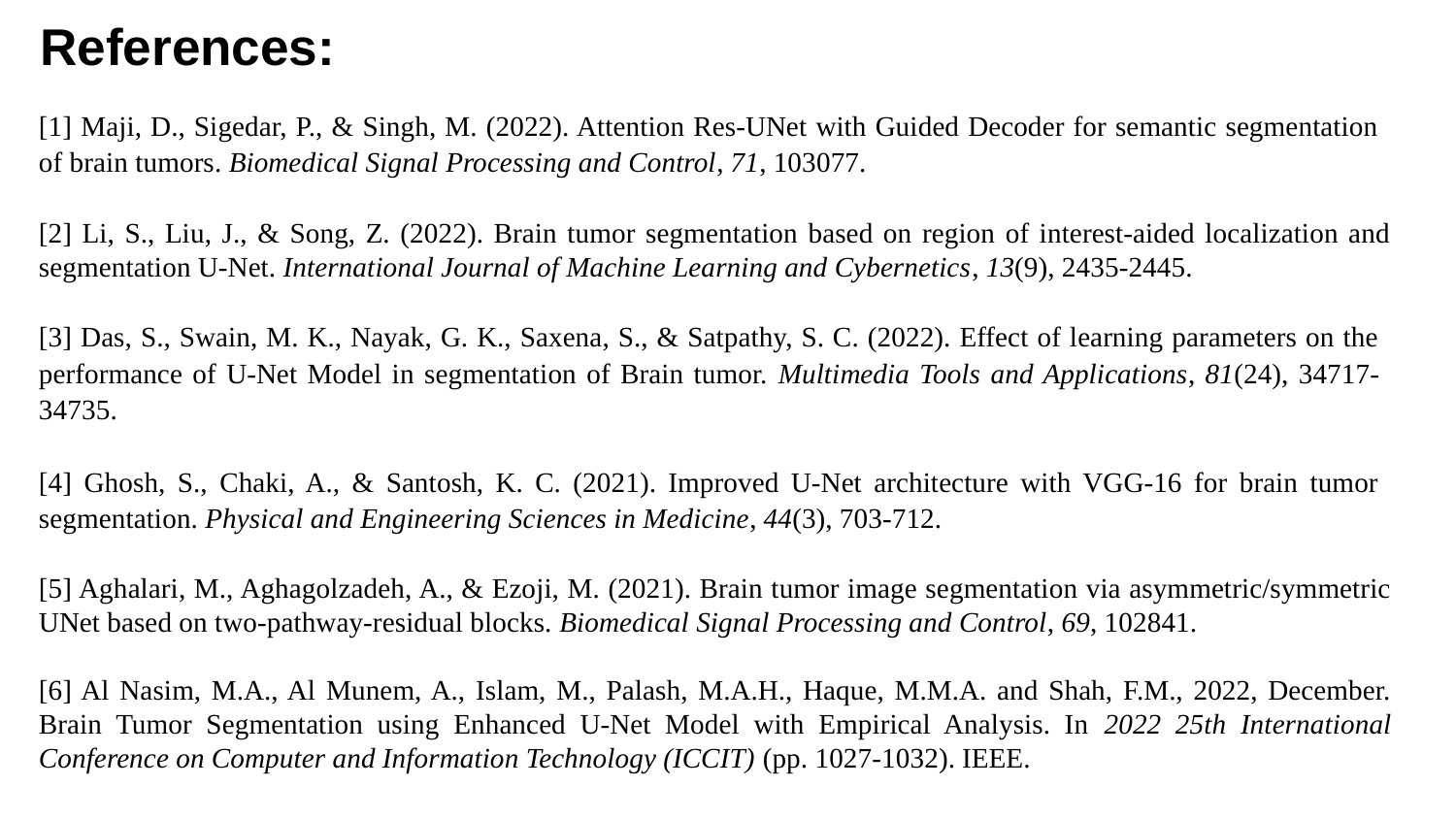

# References:
[1] Maji, D., Sigedar, P., & Singh, M. (2022). Attention Res-UNet with Guided Decoder for semantic segmentation of brain tumors. Biomedical Signal Processing and Control, 71, 103077.

[2] Li, S., Liu, J., & Song, Z. (2022). Brain tumor segmentation based on region of interest-aided localization and segmentation U-Net. International Journal of Machine Learning and Cybernetics, 13(9), 2435-2445.

[3] Das, S., Swain, M. K., Nayak, G. K., Saxena, S., & Satpathy, S. C. (2022). Effect of learning parameters on the performance of U-Net Model in segmentation of Brain tumor. Multimedia Tools and Applications, 81(24), 34717-34735.

[4] Ghosh, S., Chaki, A., & Santosh, K. C. (2021). Improved U-Net architecture with VGG-16 for brain tumor segmentation. Physical and Engineering Sciences in Medicine, 44(3), 703-712.

[5] Aghalari, M., Aghagolzadeh, A., & Ezoji, M. (2021). Brain tumor image segmentation via asymmetric/symmetric UNet based on two-pathway-residual blocks. Biomedical Signal Processing and Control, 69, 102841.

[6] Al Nasim, M.A., Al Munem, A., Islam, M., Palash, M.A.H., Haque, M.M.A. and Shah, F.M., 2022, December. Brain Tumor Segmentation using Enhanced U-Net Model with Empirical Analysis. In 2022 25th International Conference on Computer and Information Technology (ICCIT) (pp. 1027-1032). IEEE.